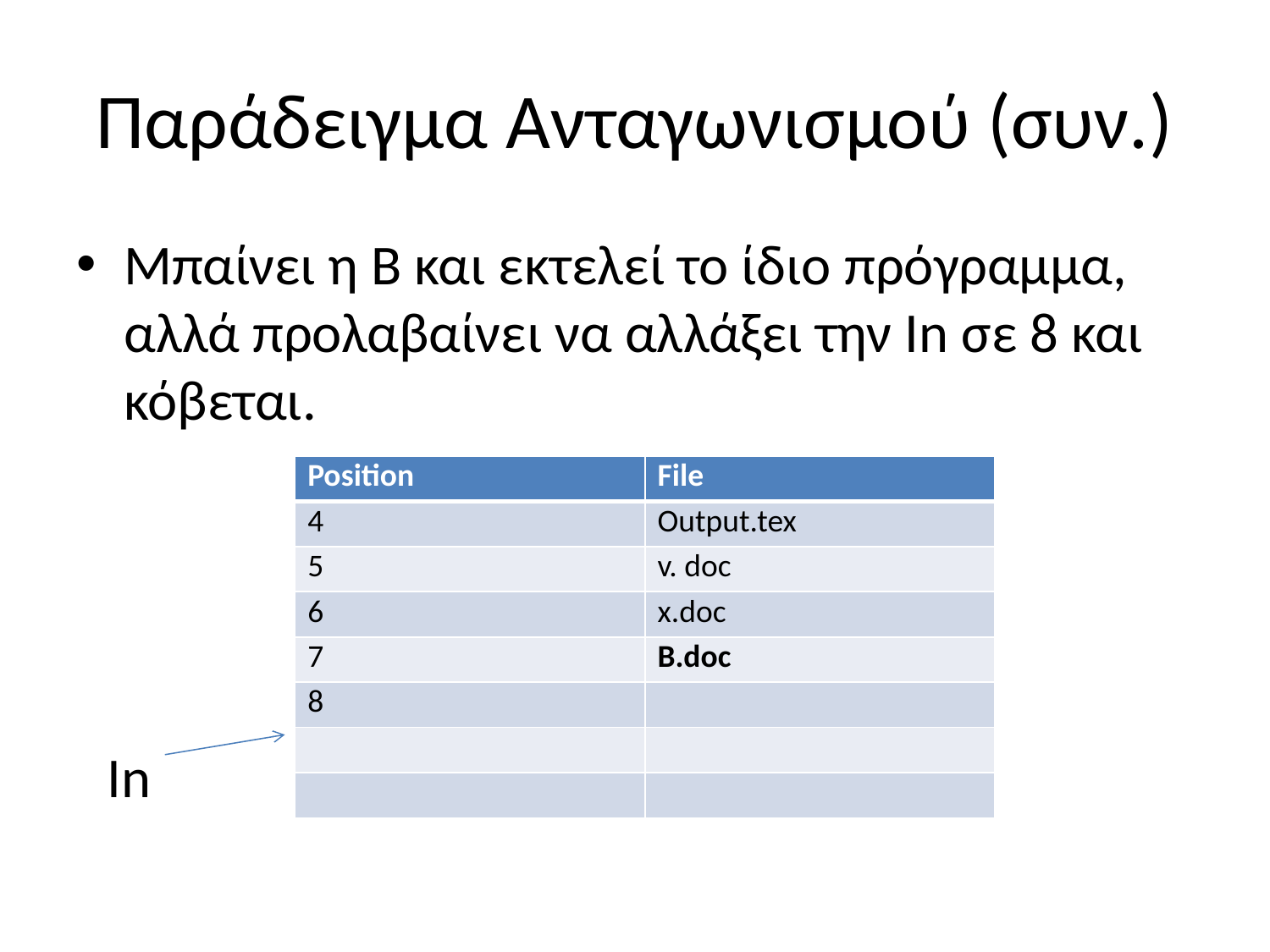

# Παράδειγμα Ανταγωνισμού (συν.)
Μπαίνει η Β και εκτελεί το ίδιο πρόγραμμα, αλλά προλαβαίνει να αλλάξει την In σε 8 και κόβεται.

| Position | File |
| --- | --- |
| 4 | Output.tex |
| 5 | v. doc |
| 6 | x.doc |
| 7 | B.doc |
| 8 |  |
|  |  |
|  |  |
In